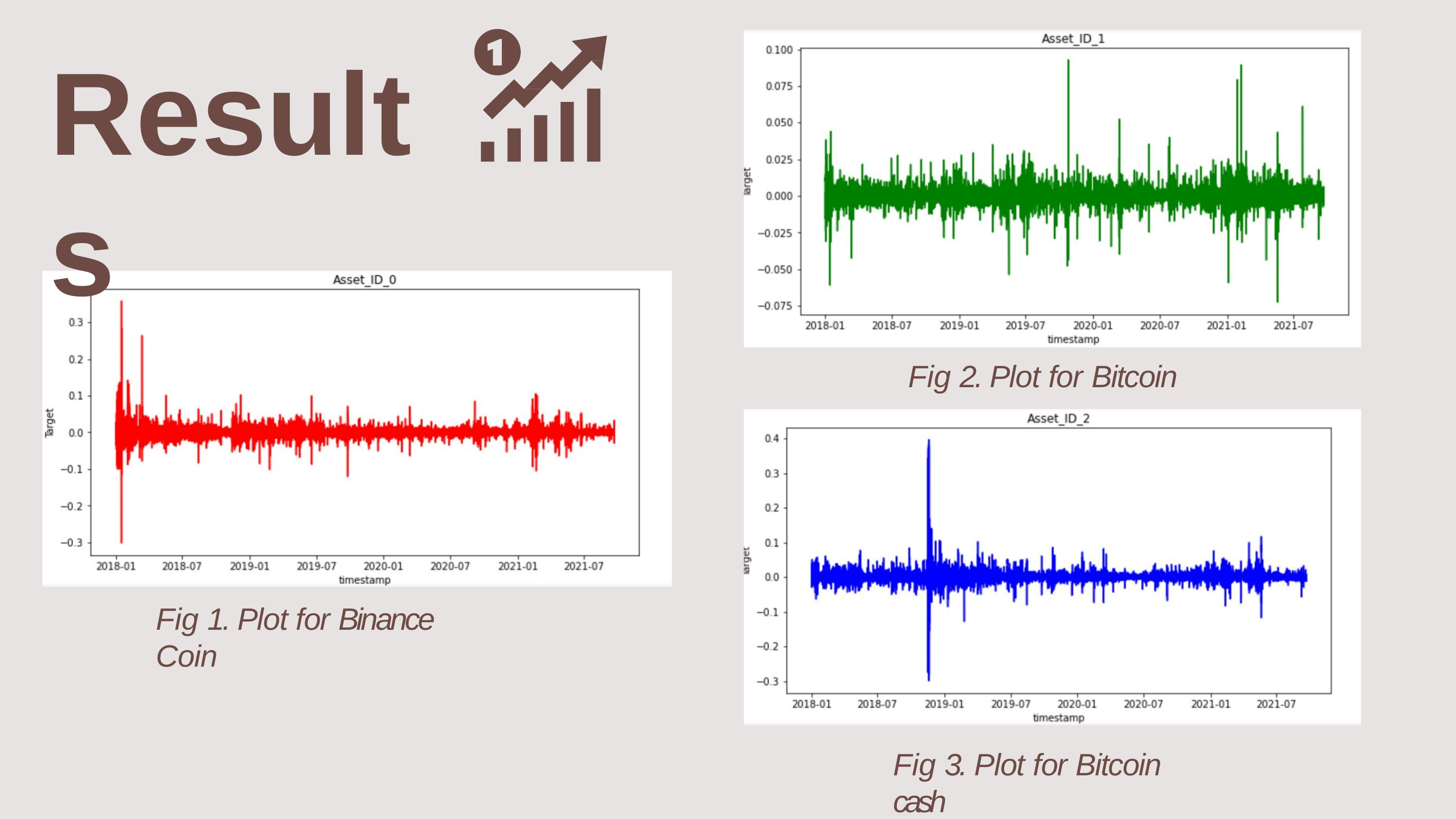

# Results

Fig 2. Plot for Bitcoin

Fig 1. Plot for Binance Coin
Fig 3. Plot for Bitcoin cash